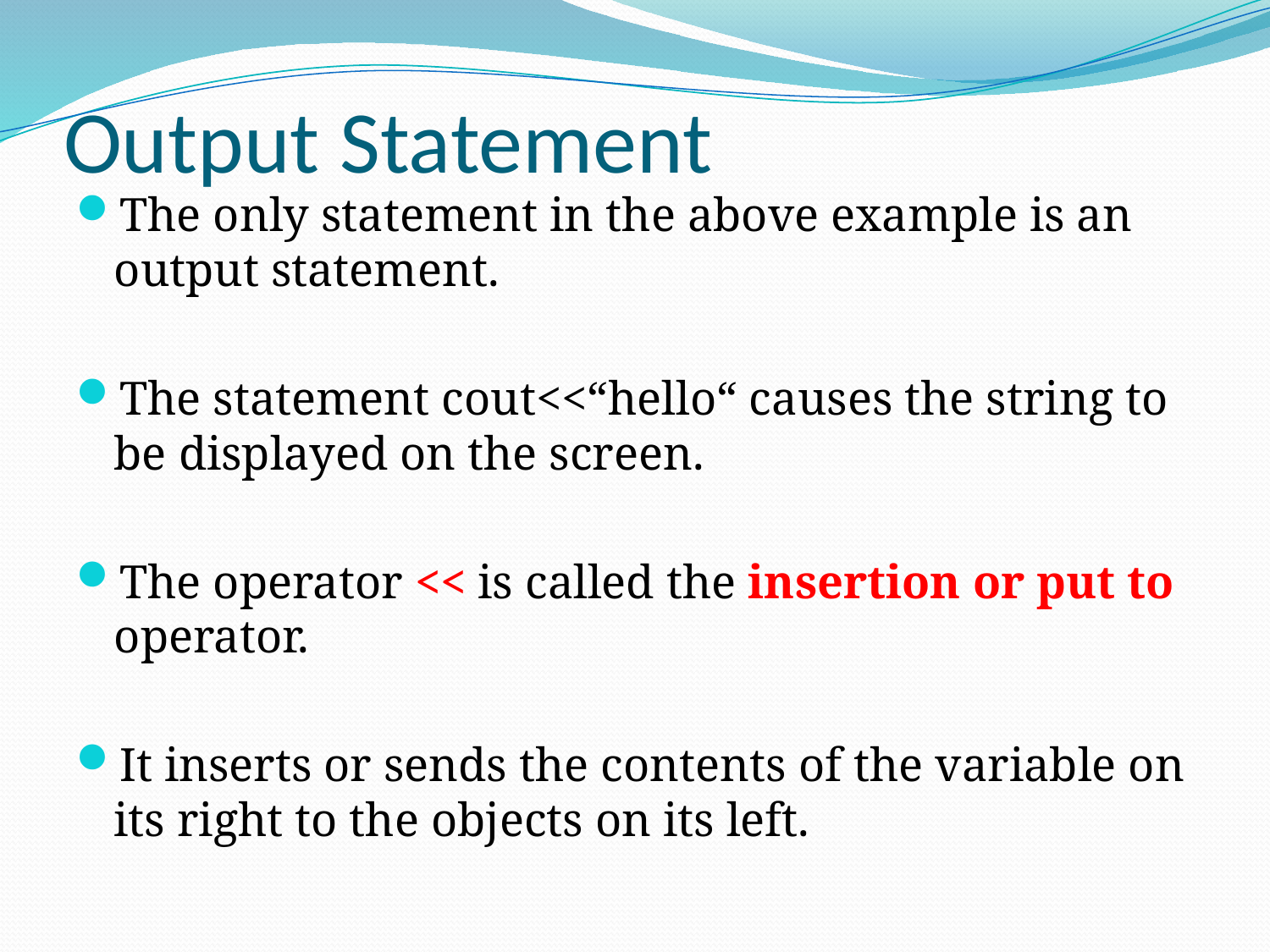

# Output Statement
The only statement in the above example is an output statement.

The statement cout<<“hello“ causes the string to be displayed on the screen.

The operator << is called the insertion or put to operator.

It inserts or sends the contents of the variable on its right to the objects on its left.